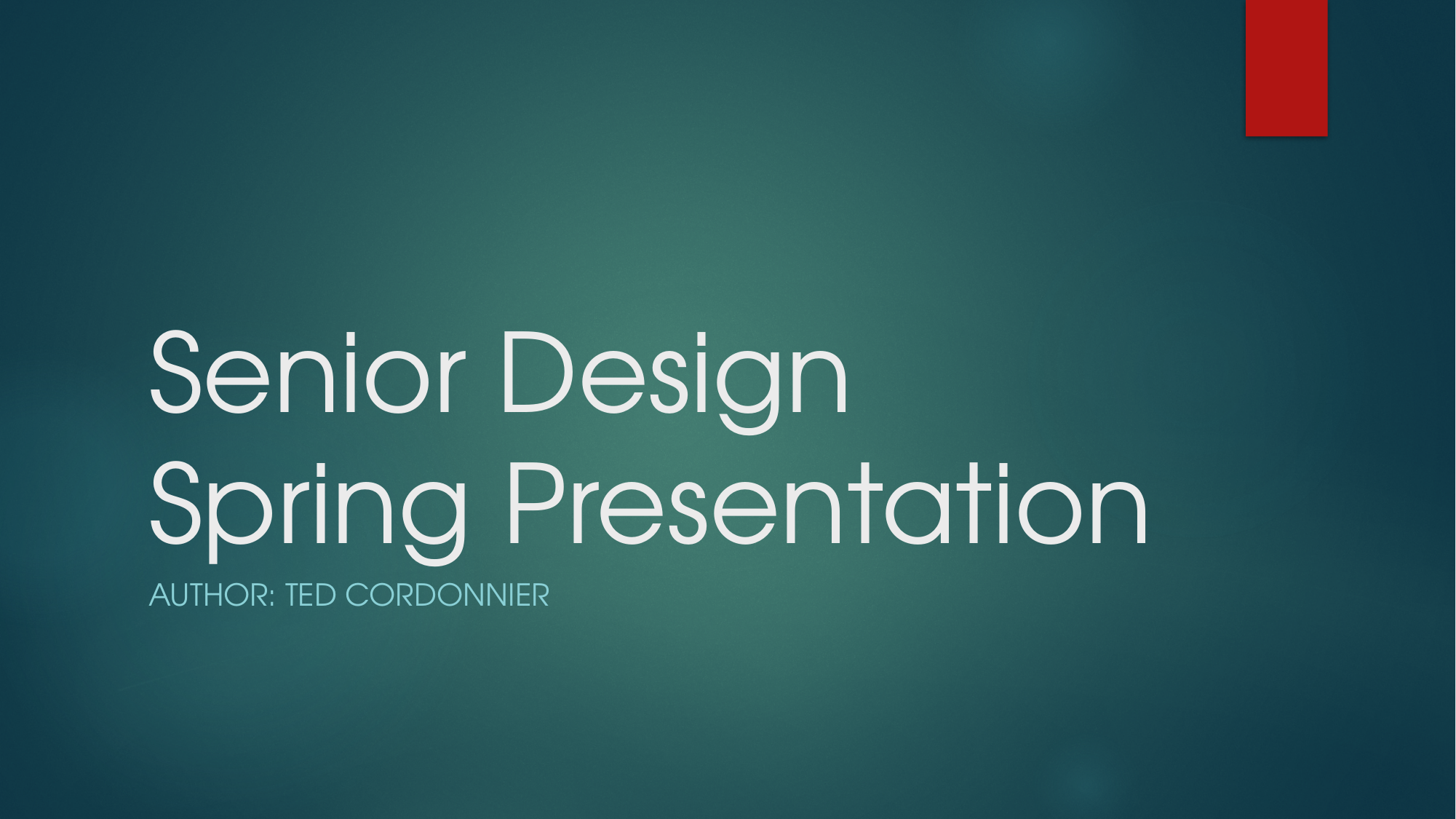

# Senior Design Spring Presentation
Author: Ted Cordonnier